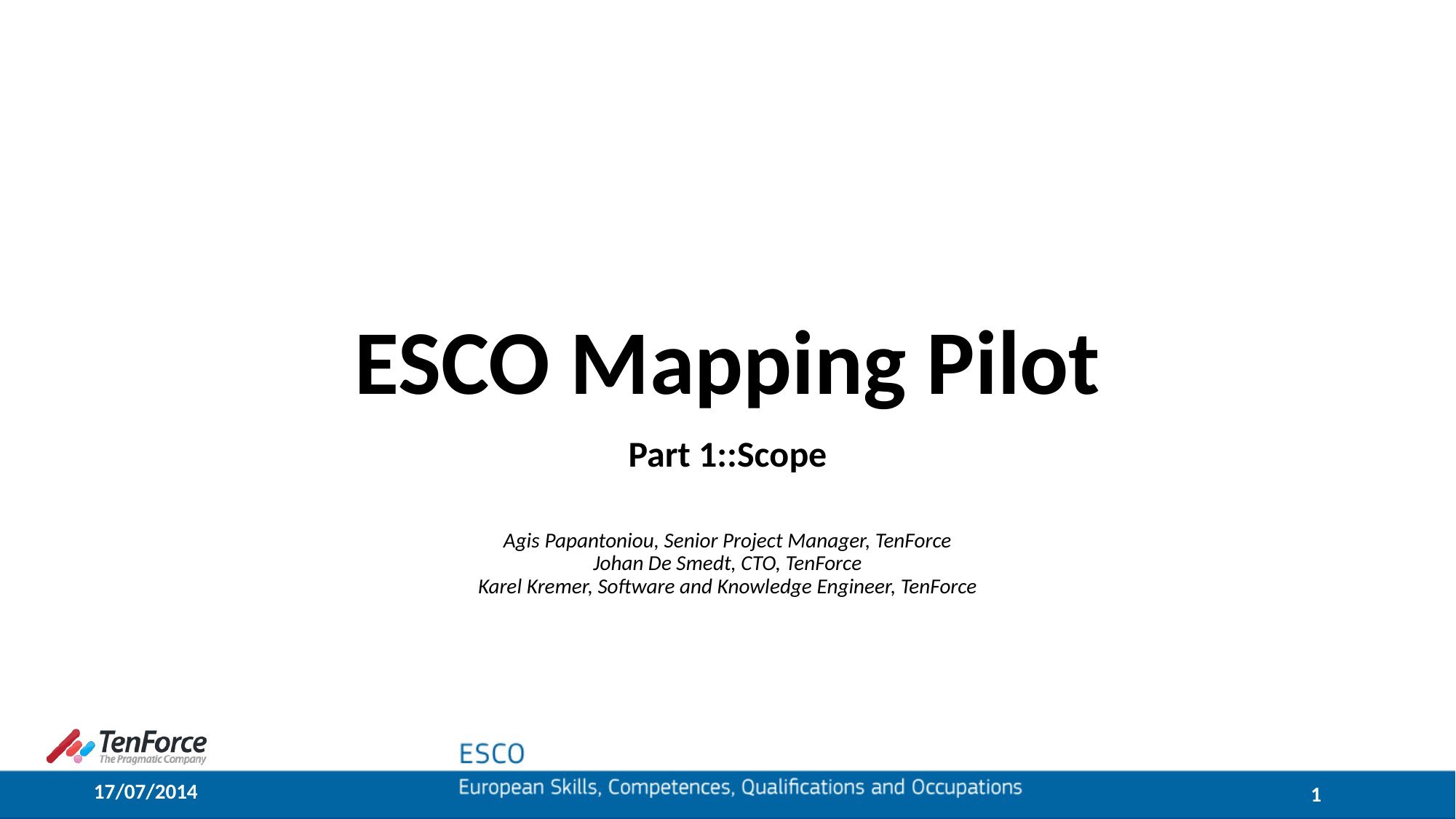

# ESCO Mapping Pilot
Part 1::Scope

Agis Papantoniou, Senior Project Manager, TenForce
Johan De Smedt, CTO, TenForce
Karel Kremer, Software and Knowledge Engineer, TenForce